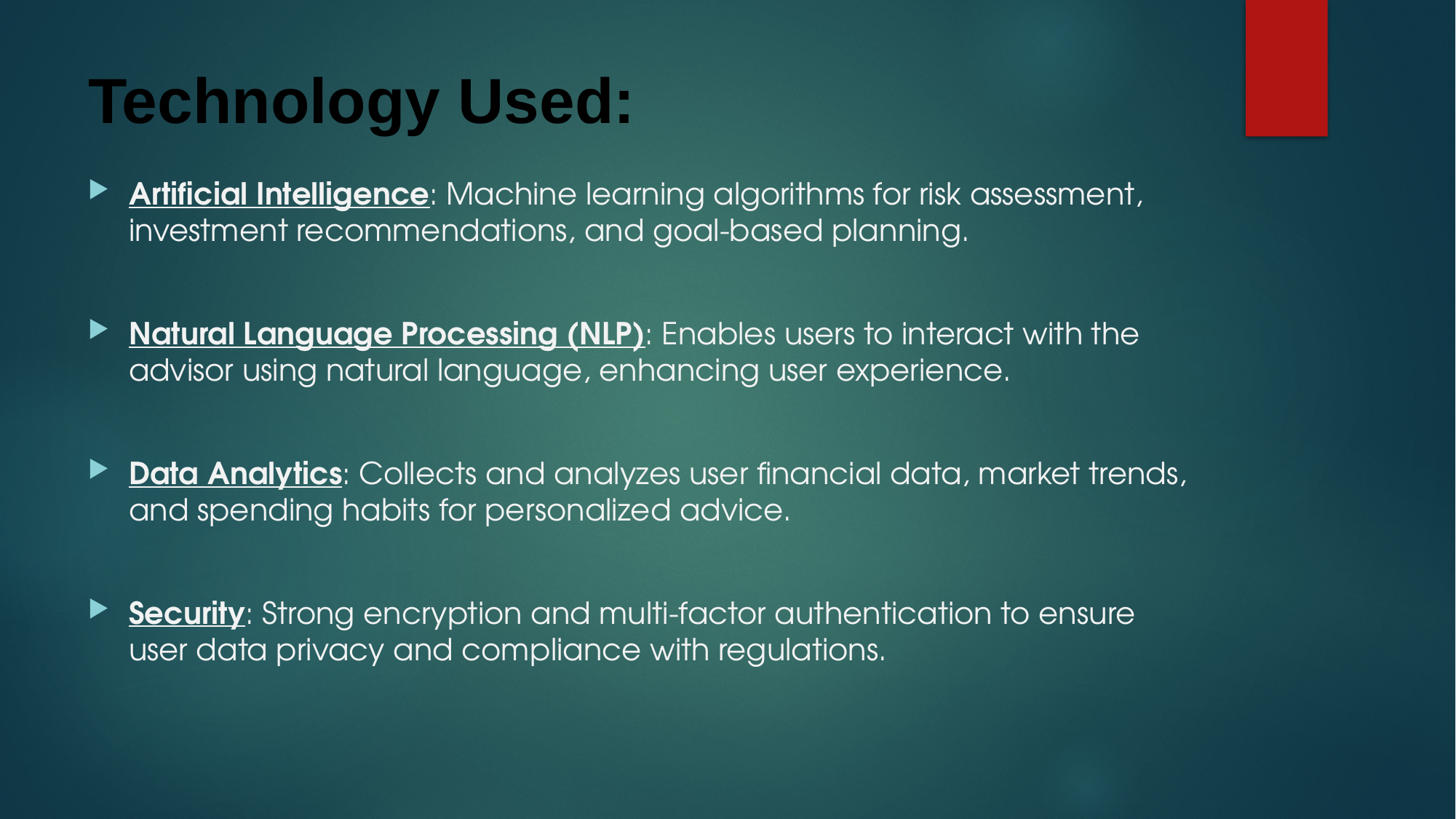

# Technology Used:
Artificial Intelligence: Machine learning algorithms for risk assessment, investment recommendations, and goal-based planning.

Natural Language Processing (NLP): Enables users to interact with the advisor using natural language, enhancing user experience.

Data Analytics: Collects and analyzes user financial data, market trends, and spending habits for personalized advice.

Security: Strong encryption and multi-factor authentication to ensure user data privacy and compliance with regulations.